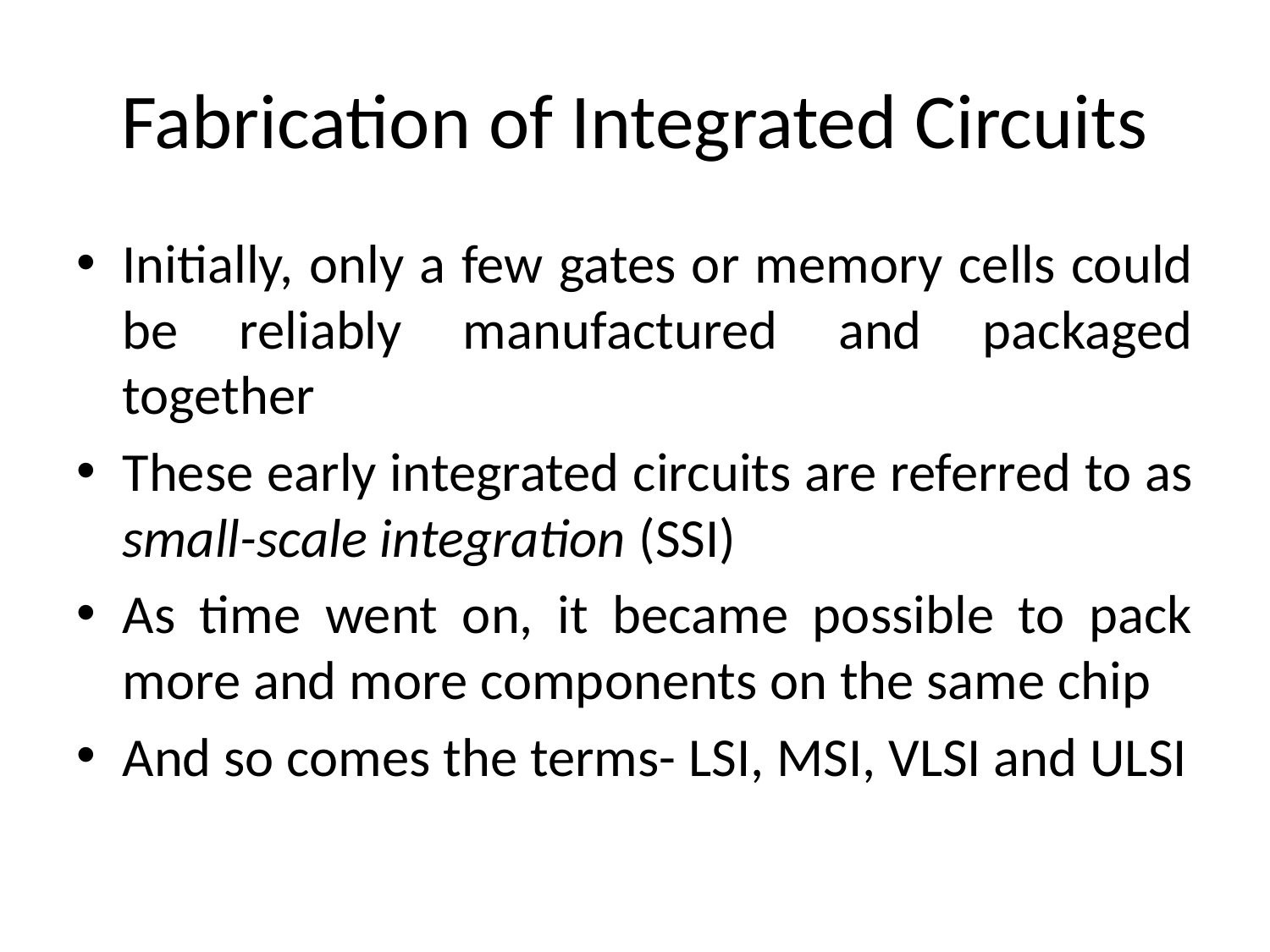

# Fabrication of Integrated Circuits
Initially, only a few gates or memory cells could be reliably manufactured and packaged together
These early integrated circuits are referred to as small-scale integration (SSI)
As time went on, it became possible to pack more and more components on the same chip
And so comes the terms- LSI, MSI, VLSI and ULSI